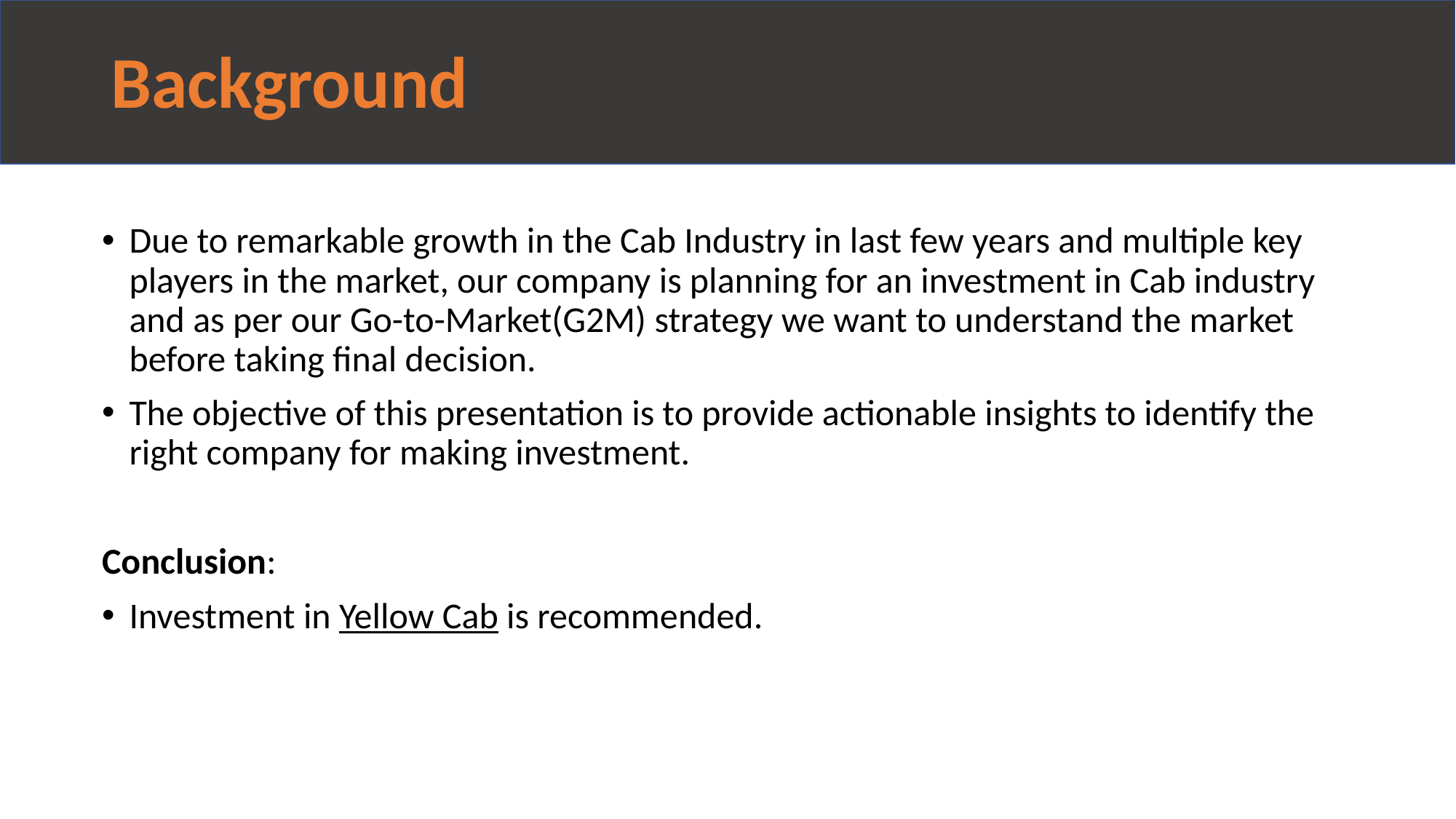

# Background
Due to remarkable growth in the Cab Industry in last few years and multiple key players in the market, our company is planning for an investment in Cab industry and as per our Go-to-Market(G2M) strategy we want to understand the market before taking final decision.
The objective of this presentation is to provide actionable insights to identify the right company for making investment.

Conclusion:
Investment in Yellow Cab is recommended.